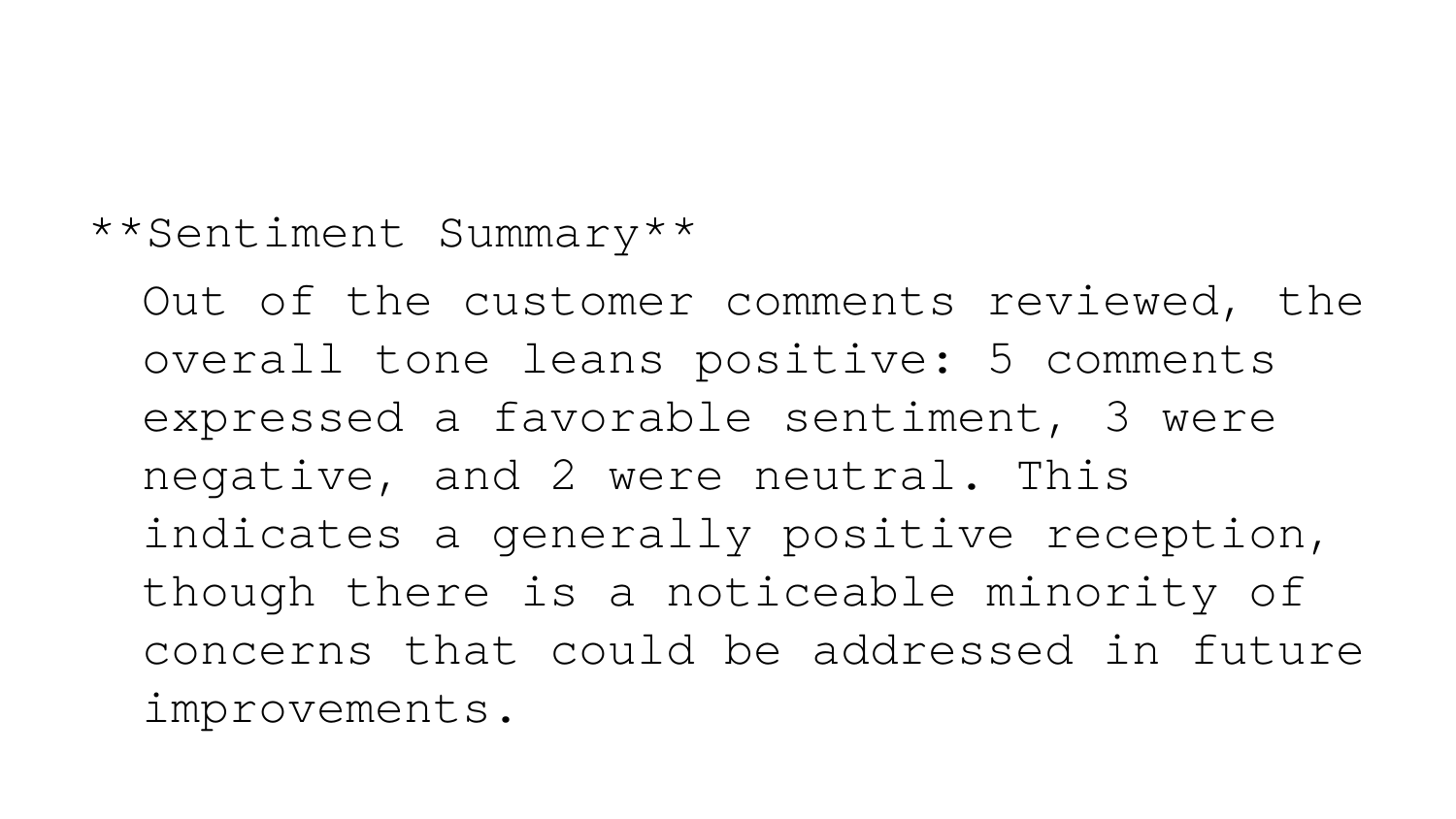

**Sentiment Summary**
Out of the customer comments reviewed, the overall tone leans positive: 5 comments expressed a favorable sentiment, 3 were negative, and 2 were neutral. This indicates a generally positive reception, though there is a noticeable minority of concerns that could be addressed in future improvements.